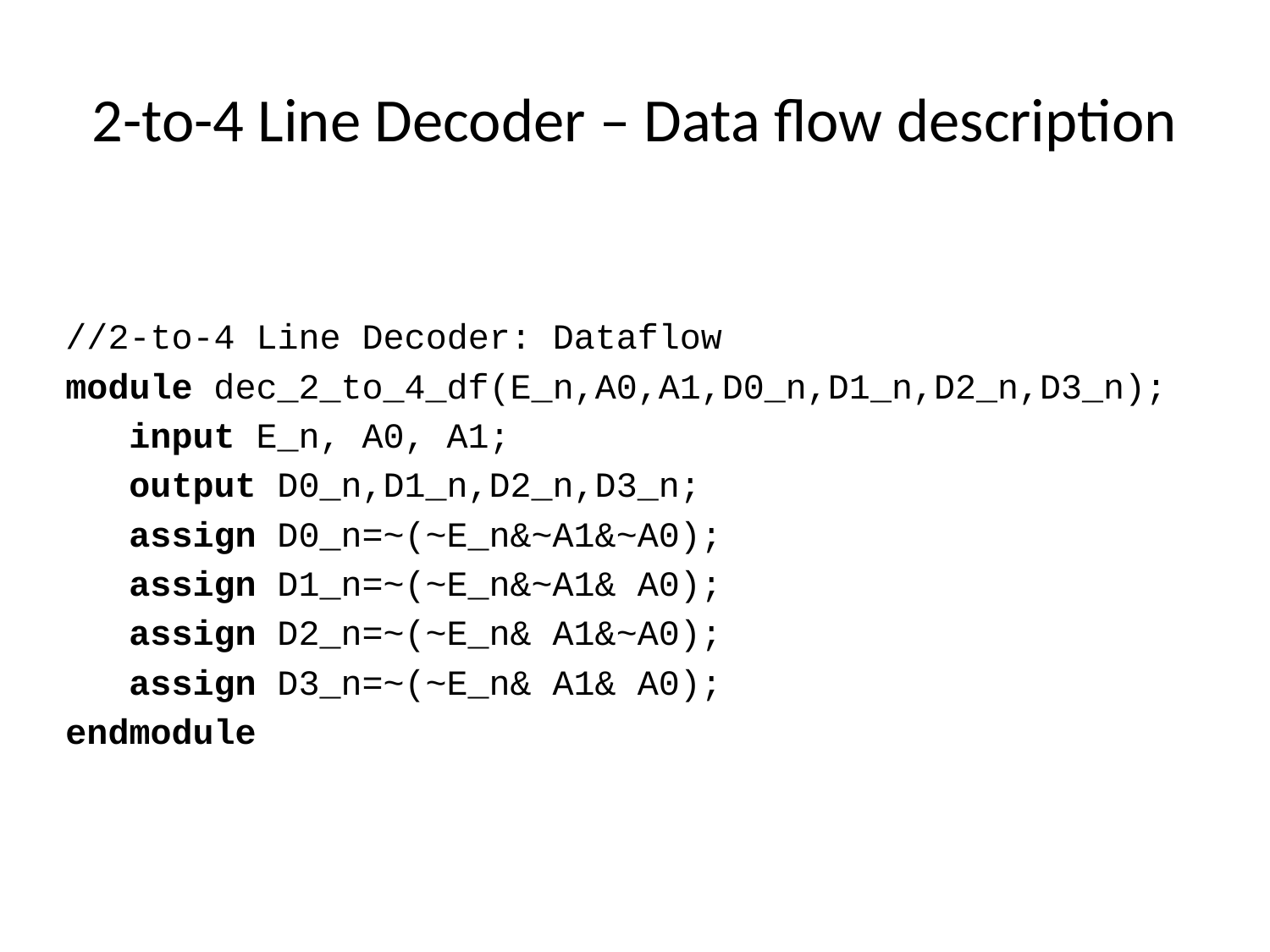

# 2-to-4 Line Decoder – Data flow description
//2-to-4 Line Decoder: Dataflow
module dec_2_to_4_df(E_n,A0,A1,D0_n,D1_n,D2_n,D3_n);
input E_n, A0, A1;
output D0_n,D1_n,D2_n,D3_n;
assign D0_n=~(~E_n&~A1&~A0);
assign D1_n=~(~E_n&~A1& A0);
assign D2_n=~(~E_n& A1&~A0);
assign D3_n=~(~E_n& A1& A0);
endmodule